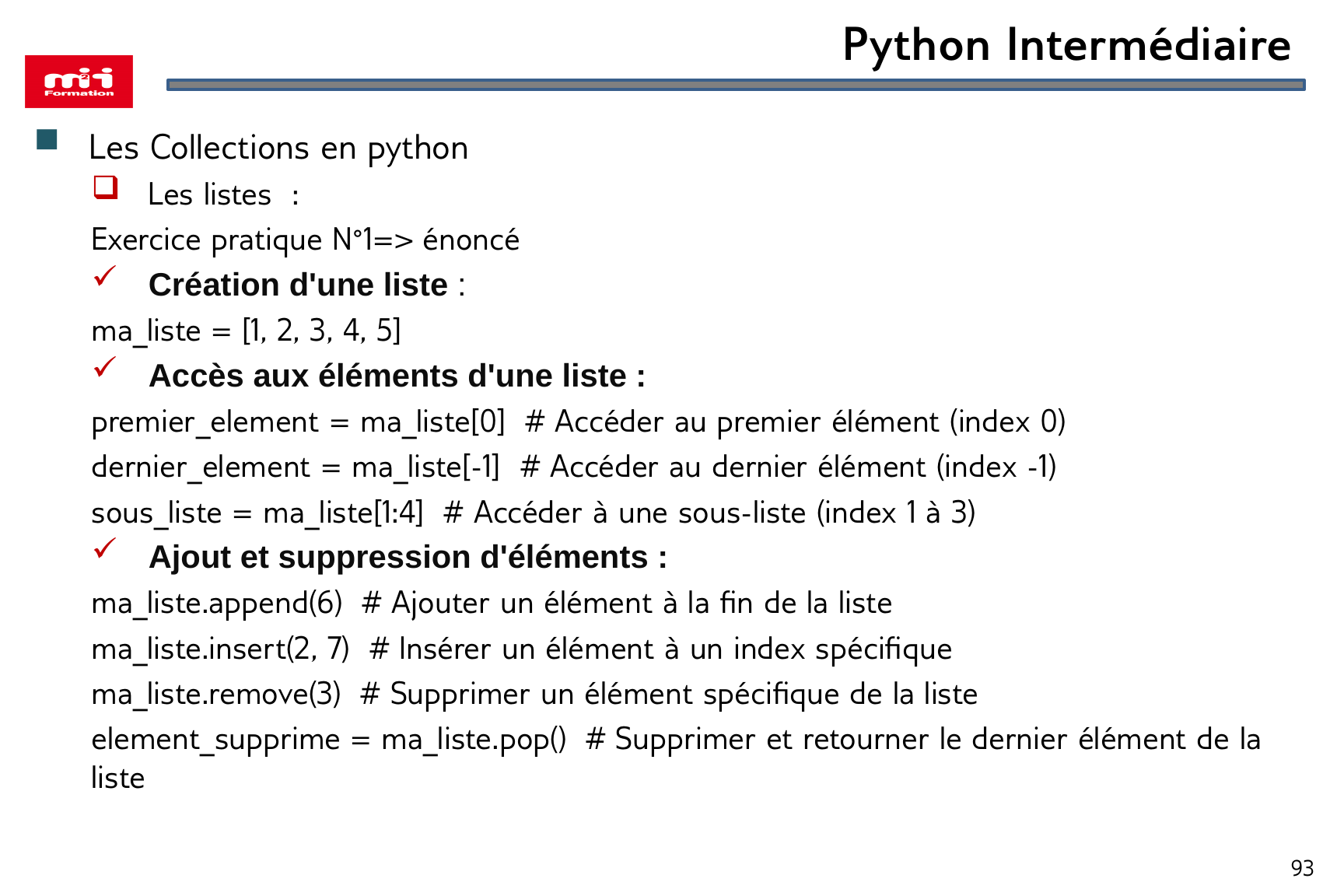

# Python Intermédiaire
Les Collections en python
Les listes  :
Exercice pratique N°1=> énoncé
Création d'une liste :
ma_liste = [1, 2, 3, 4, 5]
Accès aux éléments d'une liste :
premier_element = ma_liste[0]  # Accéder au premier élément (index 0)
dernier_element = ma_liste[-1]  # Accéder au dernier élément (index -1)
sous_liste = ma_liste[1:4]  # Accéder à une sous-liste (index 1 à 3)
Ajout et suppression d'éléments :
ma_liste.append(6)  # Ajouter un élément à la fin de la liste
ma_liste.insert(2, 7)  # Insérer un élément à un index spécifique
ma_liste.remove(3)  # Supprimer un élément spécifique de la liste
element_supprime = ma_liste.pop()  # Supprimer et retourner le dernier élément de la liste

93